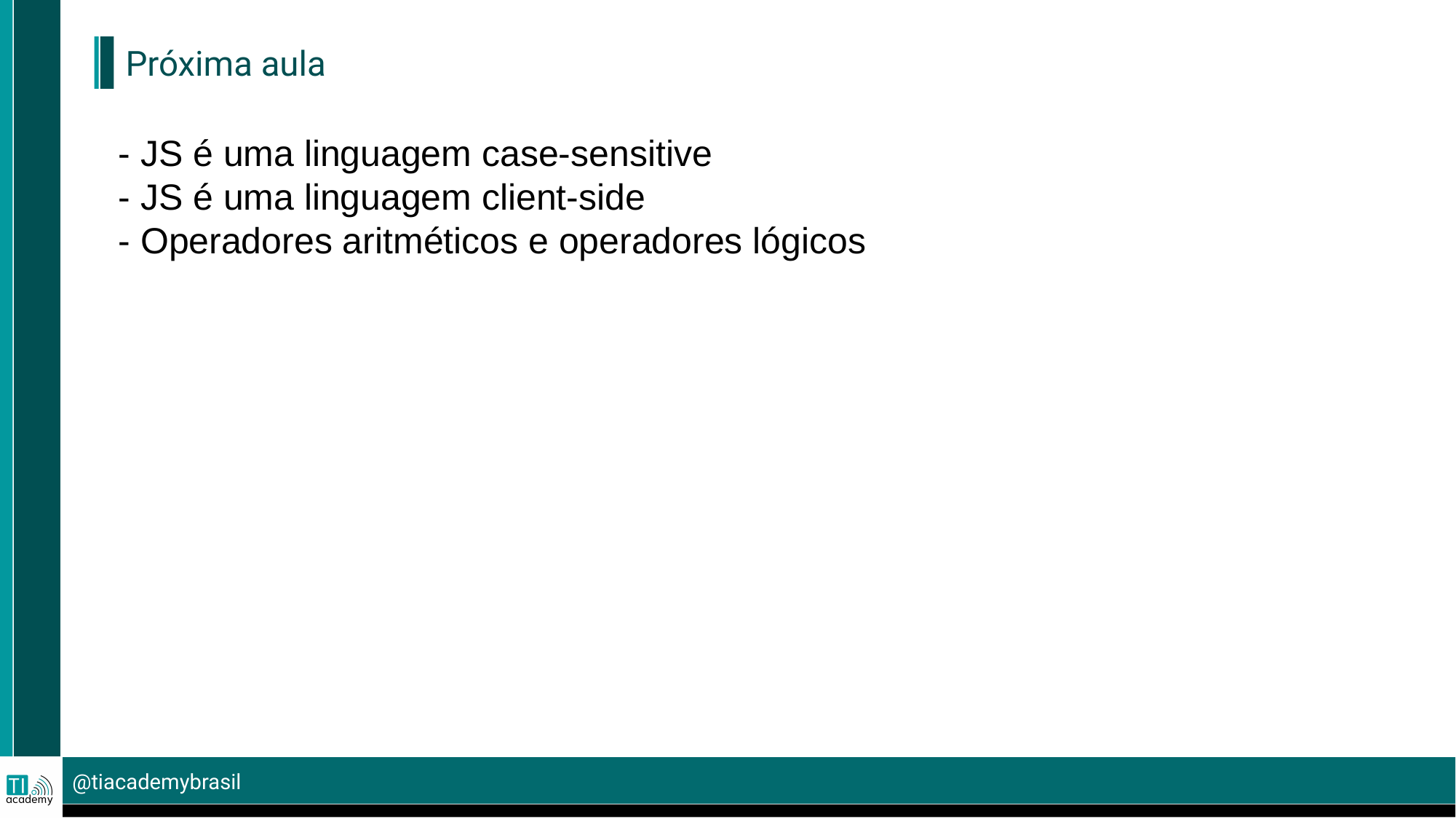

# Próxima aula

- JS é uma linguagem case-sensitive
- JS é uma linguagem client-side
- Operadores aritméticos e operadores lógicos